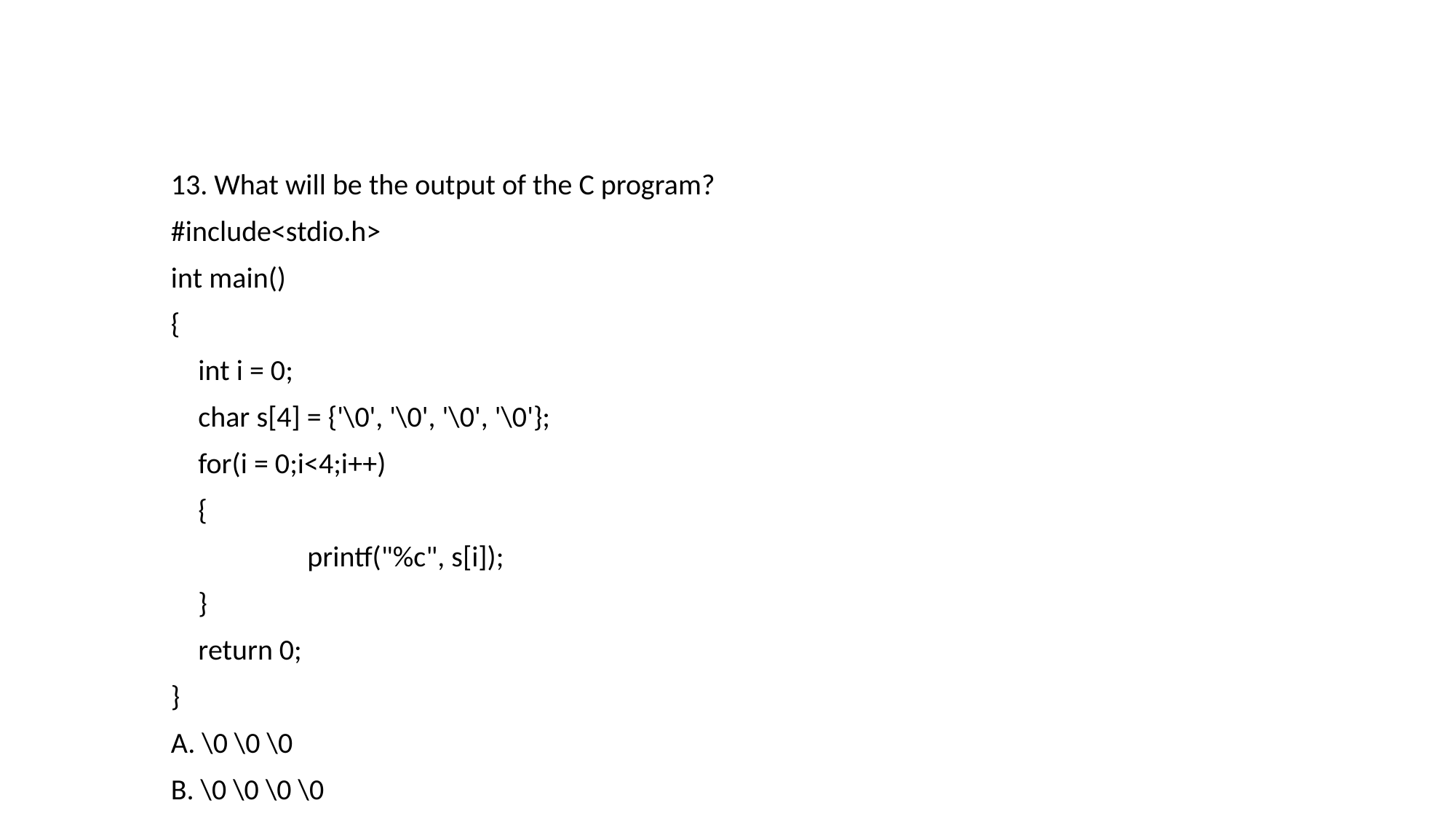

13. What will be the output of the C program?
#include<stdio.h>
int main()
{
	int i = 0;
	char s[4] = {'\0', '\0', '\0', '\0'};
	for(i = 0;i<4;i++)
	{
		printf("%c", s[i]);
	}
	return 0;
}
A. \0 \0 \0
B. \0 \0 \0 \0
C. No output
D. None of the above